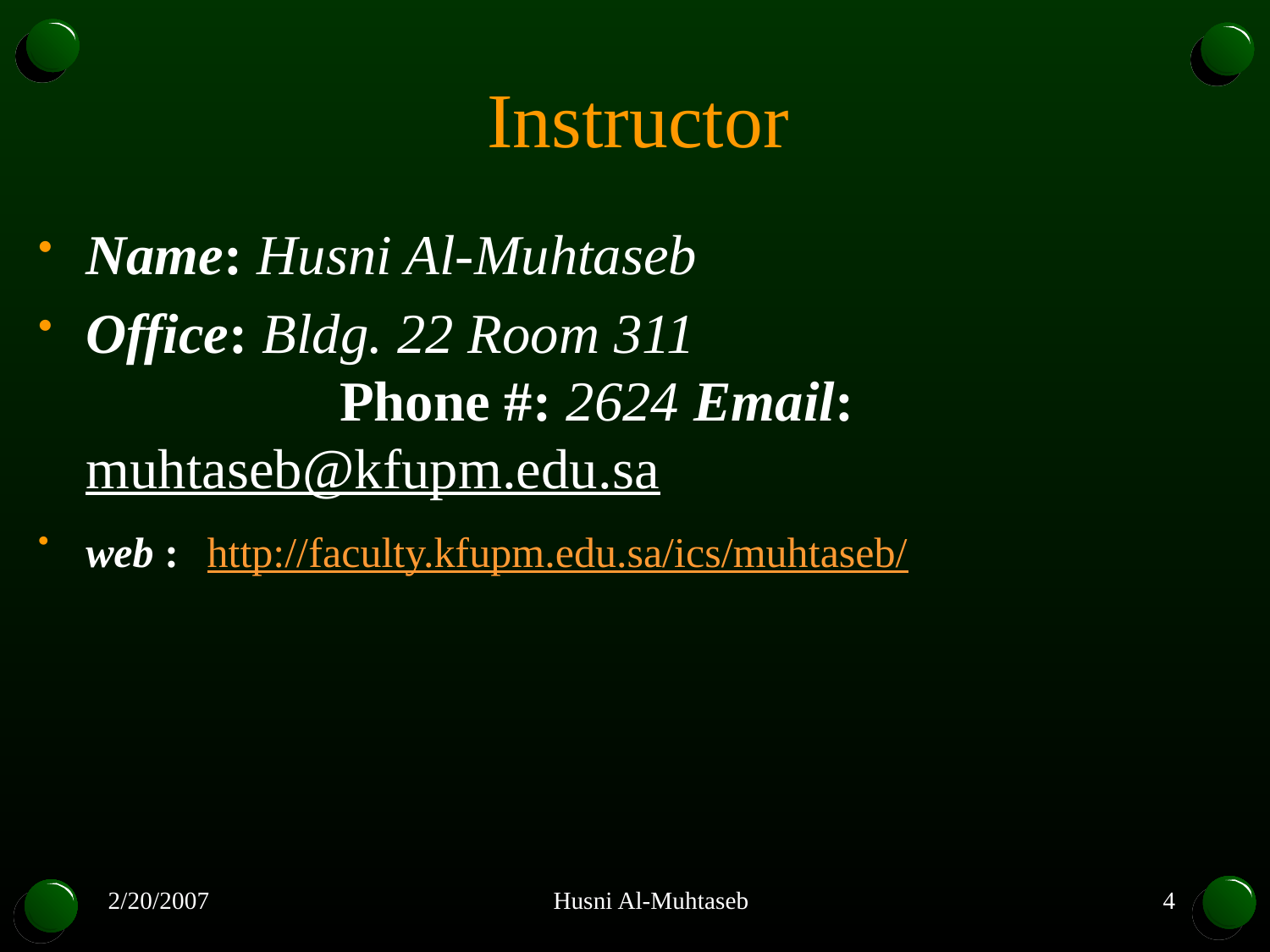

# Instructor
Name: Husni Al-Muhtaseb
Office: Bldg. 22 Room 311
		Phone #: 2624 Email: muhtaseb@kfupm.edu.sa
web :  http://faculty.kfupm.edu.sa/ics/muhtaseb/
2/20/2007
Husni Al-Muhtaseb
4